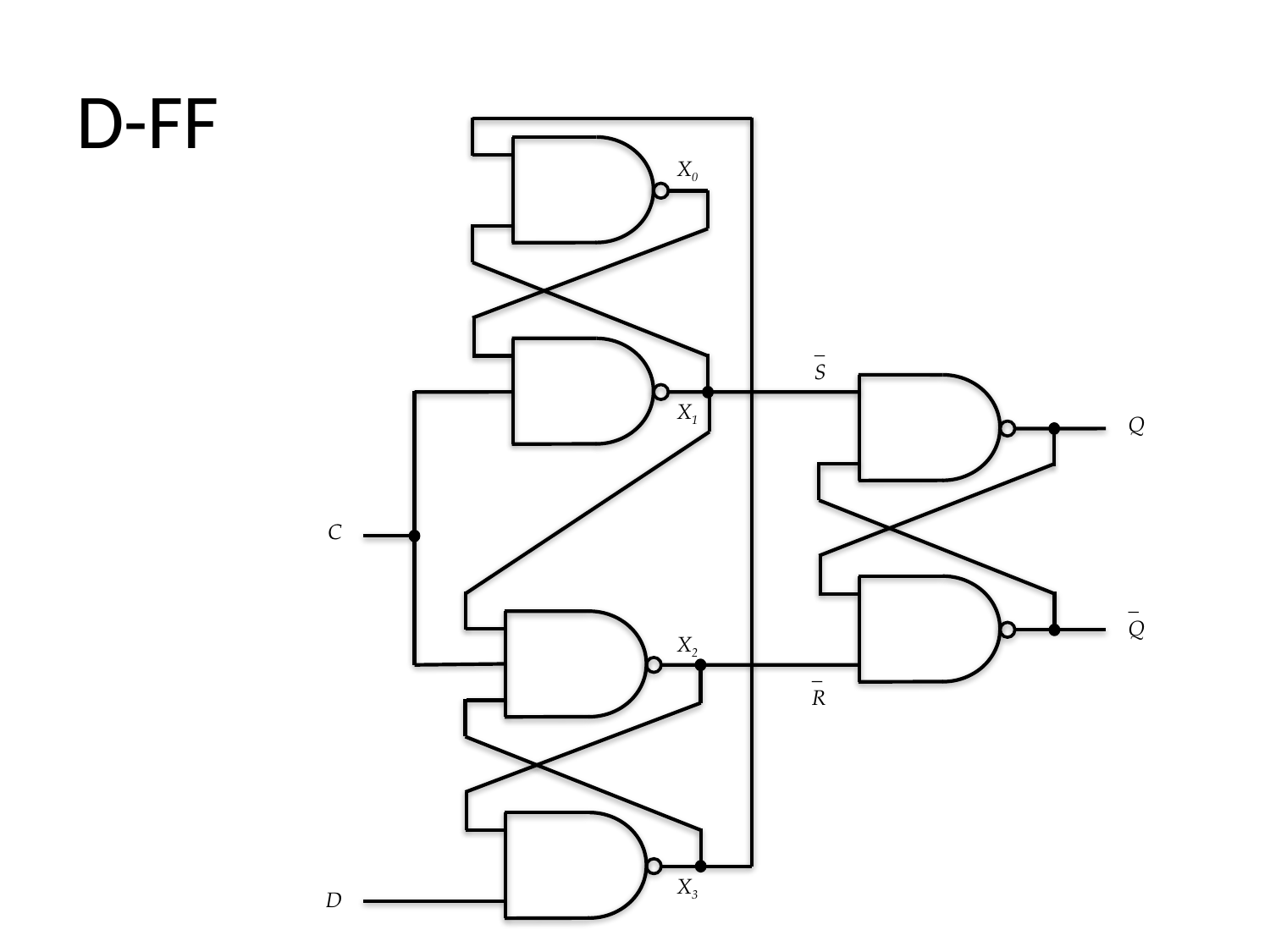

# D-FF

X0

_
S

X1
Q

C

_
Q

X2

_
R

X3
D